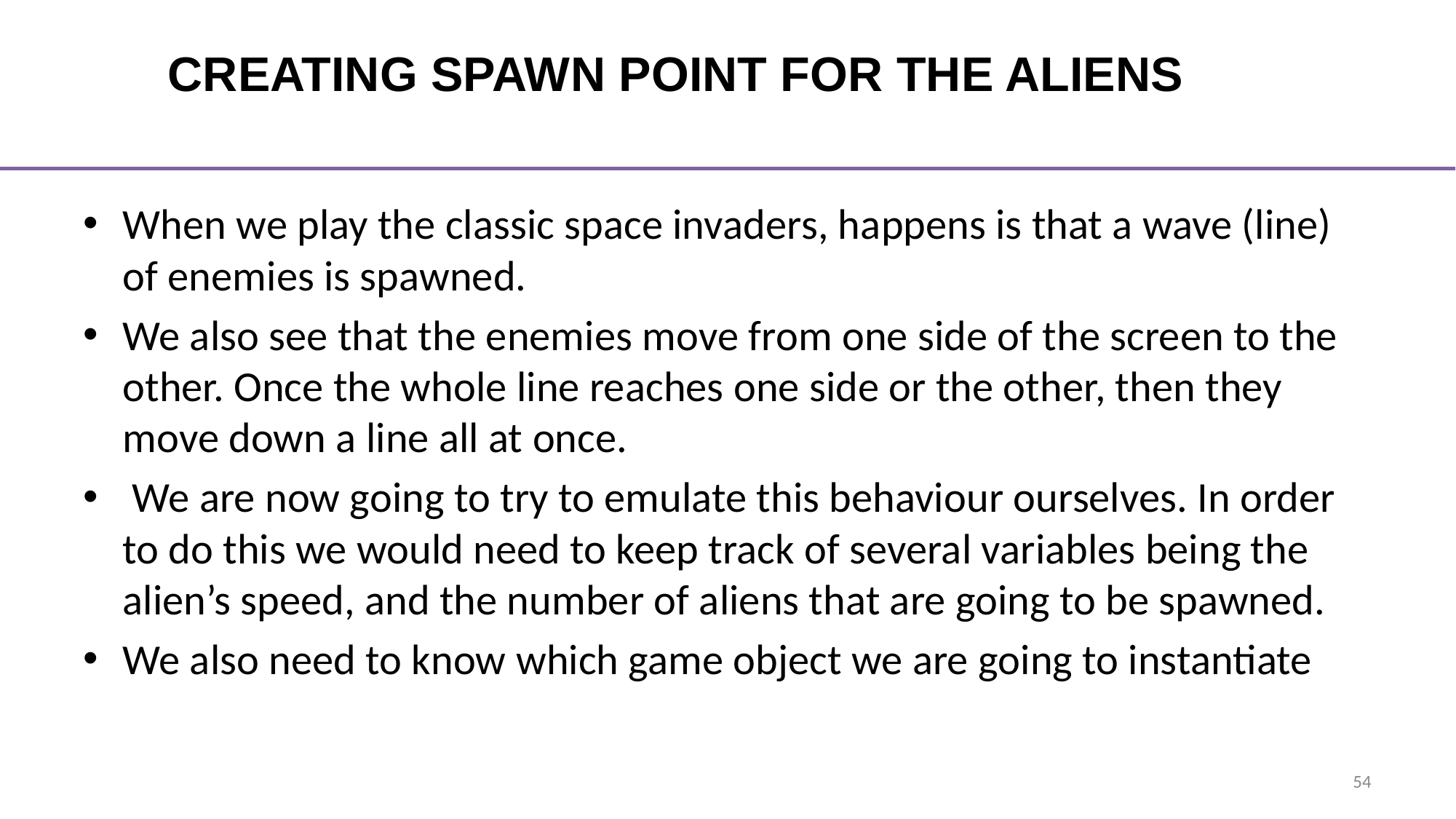

# Creating spawn point for the aliens
When we play the classic space invaders, happens is that a wave (line) of enemies is spawned.
We also see that the enemies move from one side of the screen to the other. Once the whole line reaches one side or the other, then they move down a line all at once.
 We are now going to try to emulate this behaviour ourselves. In order to do this we would need to keep track of several variables being the alien’s speed, and the number of aliens that are going to be spawned.
We also need to know which game object we are going to instantiate
54